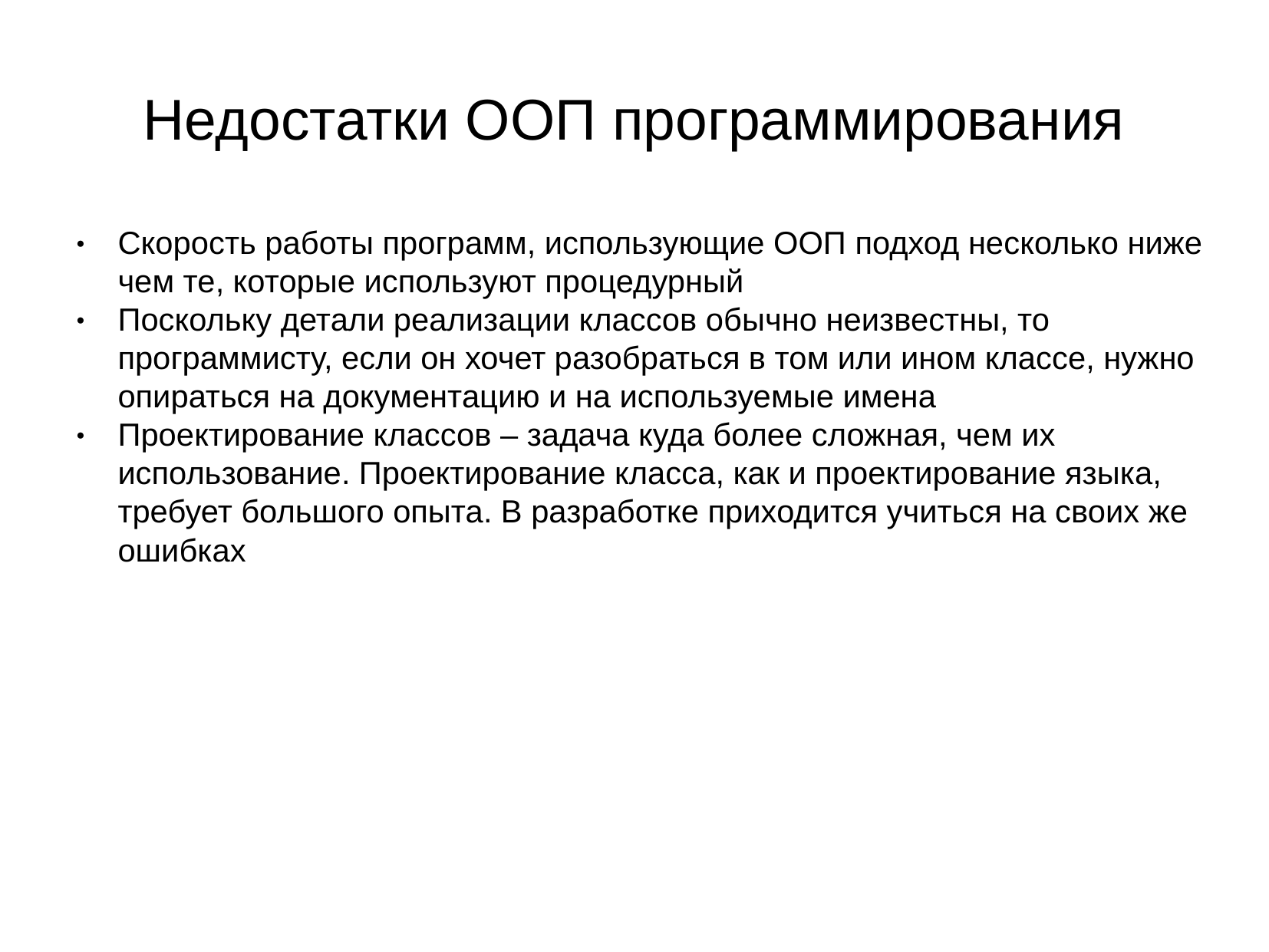

Недостатки ООП программирования
Скорость работы программ, использующие ООП подход несколько ниже чем те, которые используют процедурный
Поскольку детали реализации классов обычно неизвестны, то программисту, если он хочет разобраться в том или ином классе, нужно опираться на документацию и на используемые имена
Проектирование классов – задача куда более сложная, чем их использование. Проектирование класса, как и проектирование языка, требует большого опыта. В разработке приходится учиться на своих же ошибках